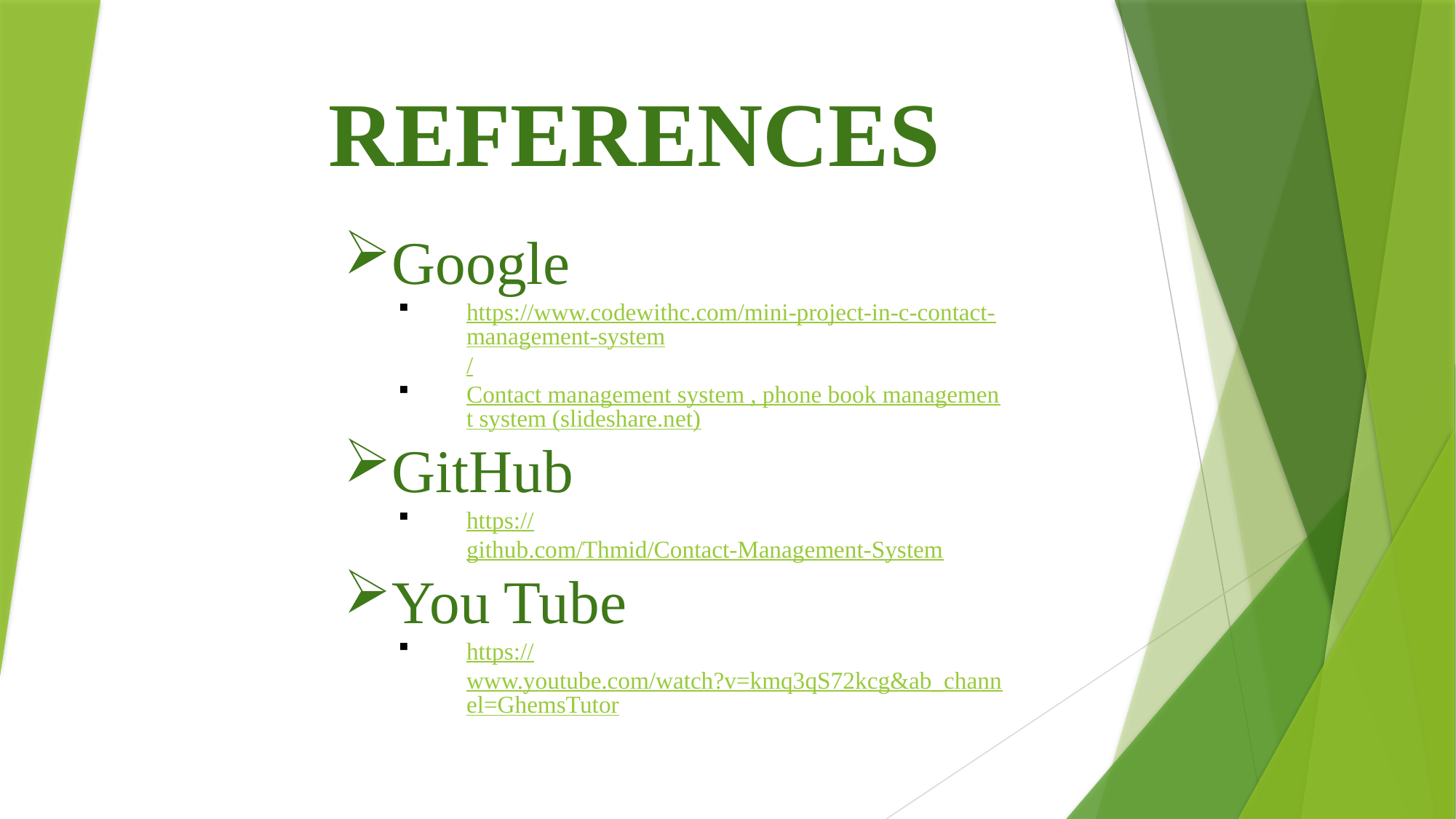

REFERENCES
Google
https://www.codewithc.com/mini-project-in-c-contact-management-system/
Contact management system , phone book management system (slideshare.net)
GitHub
https://github.com/Thmid/Contact-Management-System
You Tube
https://www.youtube.com/watch?v=kmq3qS72kcg&ab_channel=GhemsTutor